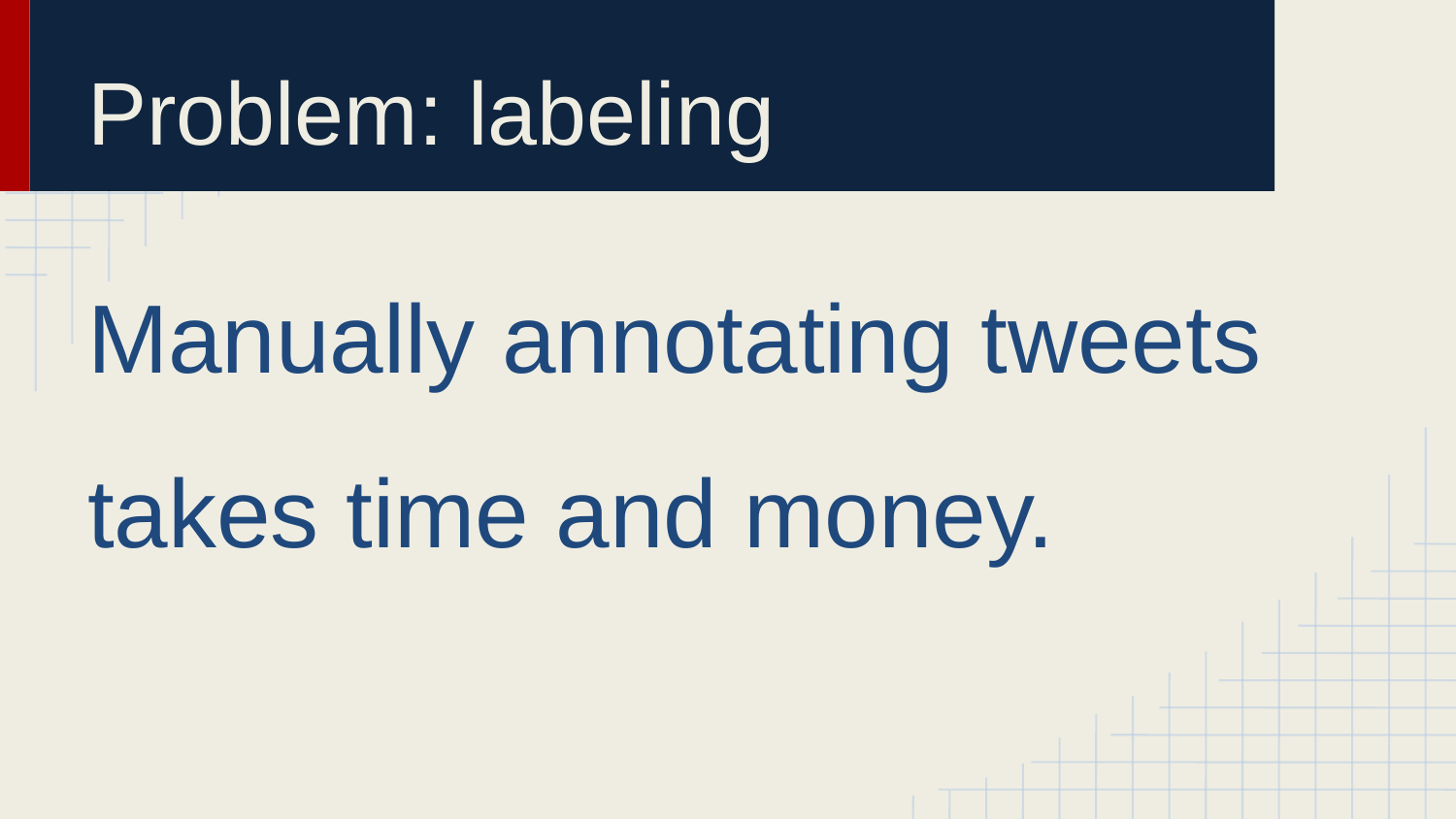

# Problem: labeling
Manually annotating tweets takes time and money.